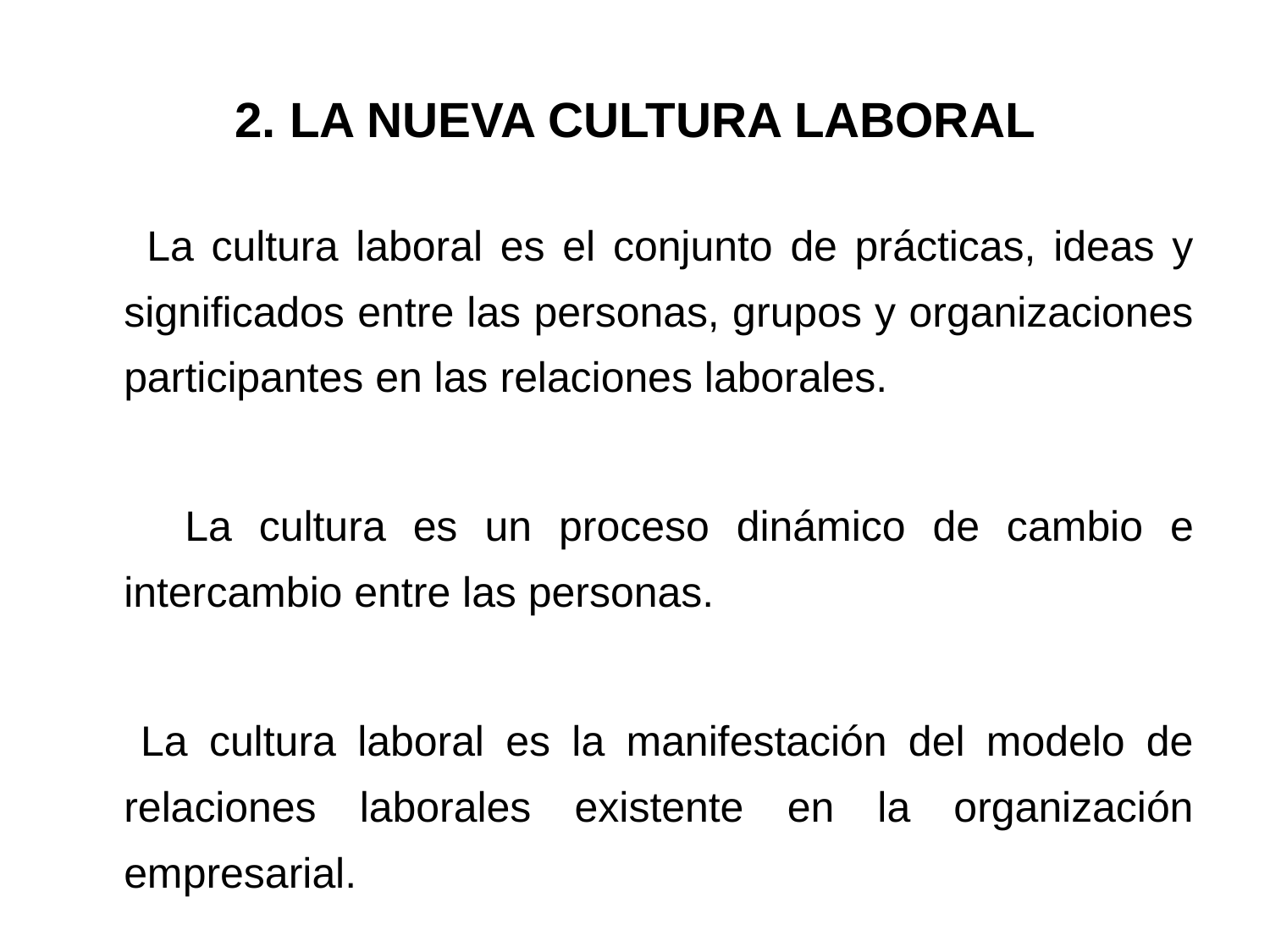

# 2. LA NUEVA CULTURA LABORAL
    La cultura laboral es el conjunto de prácticas, ideas y significados entre las personas, grupos y organizaciones participantes en las relaciones laborales.

    La cultura es un proceso dinámico de cambio e intercambio entre las personas.

   La cultura laboral es la manifestación del modelo de relaciones laborales existente en la organización empresarial.